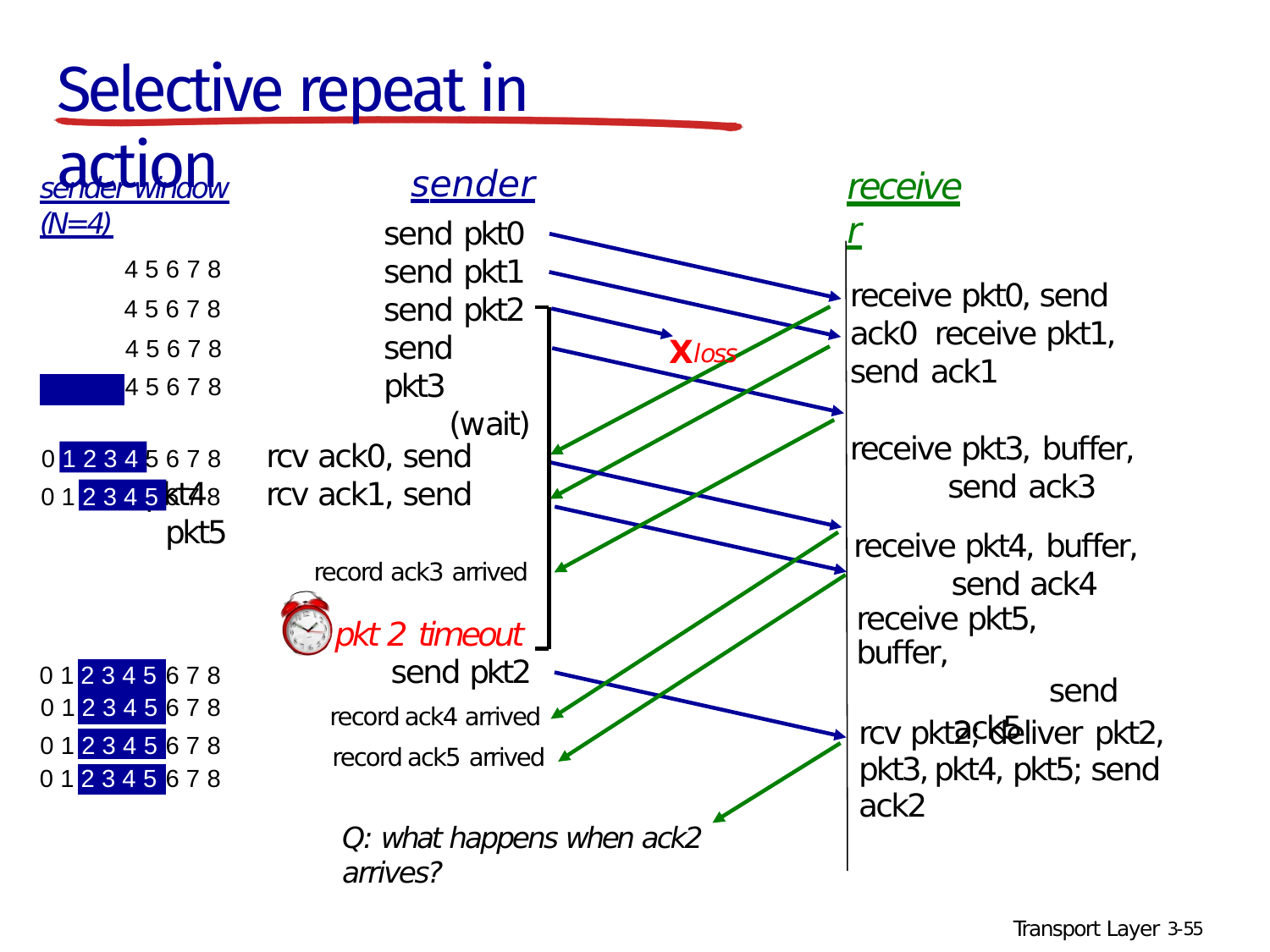

# Selective repeat in action

sender
send pkt0  send pkt1  send pkt2  send  pkt3
(wait)
sender window (N=4)
0 1 2 3 4 5 6 7 8
0 1 2 3 4 5 6 7 8
0 1 2 3 4 5 6 7 8
0 1 2 3 4 5 6 7 8
receiver

receive pkt0, send ack0  receive pkt1, send ack1

receive pkt3, buffer,
send ack3
receive pkt4, buffer,
send ack4  receive pkt5, buffer,
send ack5

Xloss

5 6 7 8	rcv ack0, send pkt4
0
1 2 3 4
6 7 8	rcv ack1, send pkt5
0 1
2 3 4 5

record ack3 arrived
pkt 2 timeout
send pkt2
record ack4 arrived  record ack5 arrived

| 0 1 | 2 3 4 5 | 6 7 8 |
| --- | --- | --- |
| 0 1 | 2 3 4 5 | 6 7 8 |
| 0 1 | 2 3 4 5 | 6 7 8 |
| 0 1 | 2 3 4 5 | 6 7 8 |
rcv pkt2; deliver pkt2,
pkt3, pkt4, pkt5; send ack2

Q: what happens when ack2 arrives?
Transport Layer 3-55